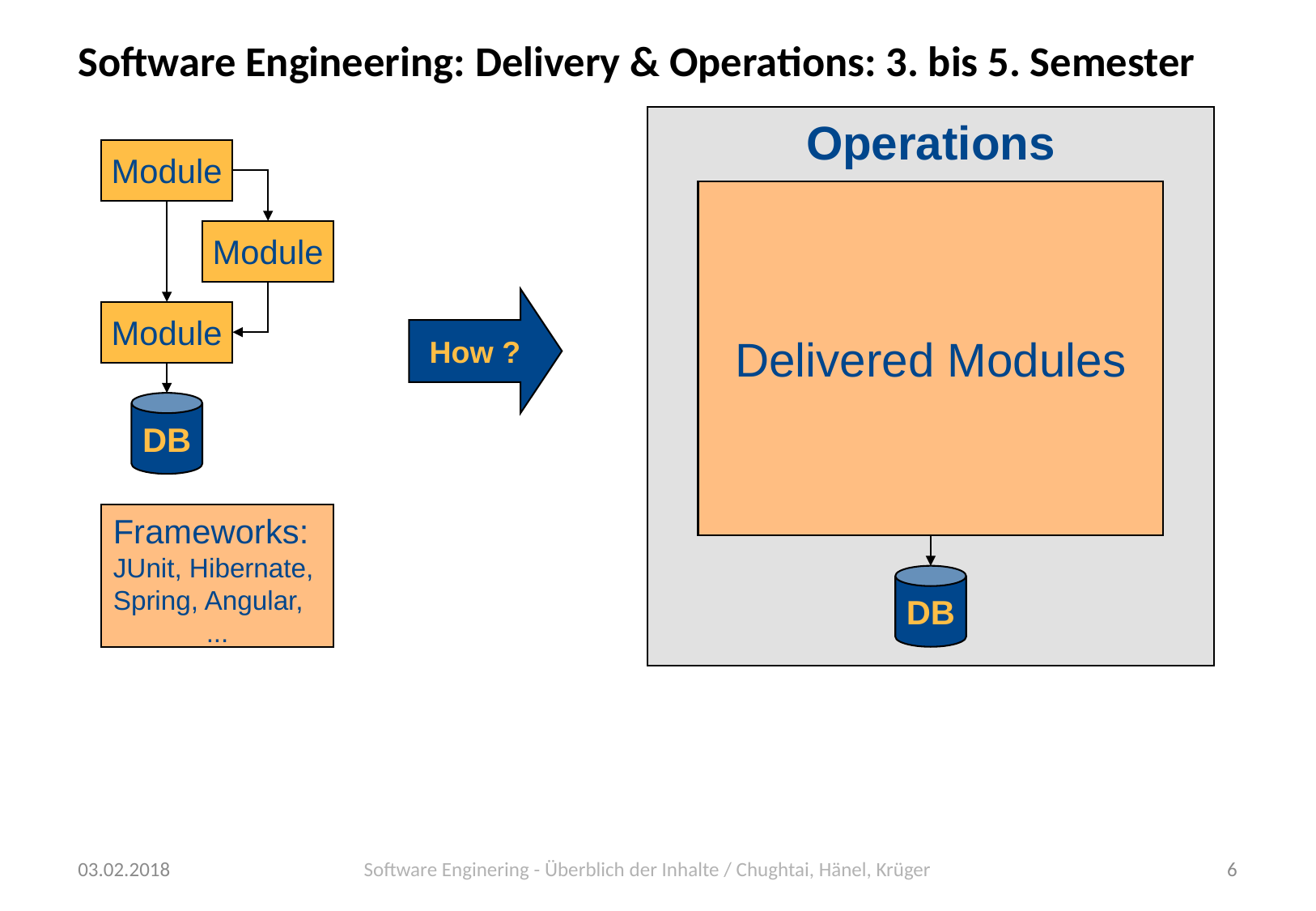

# Software Engineering: Delivery & Operations: 3. bis 5. Semester
Operations
Module
Delivered Modules
Module
How ?
Module
DB
Frameworks:
JUnit, Hibernate,
Spring, Angular,
...
DB
03.02.2018
Software Enginering - Überblich der Inhalte / Chughtai, Hänel, Krüger
6